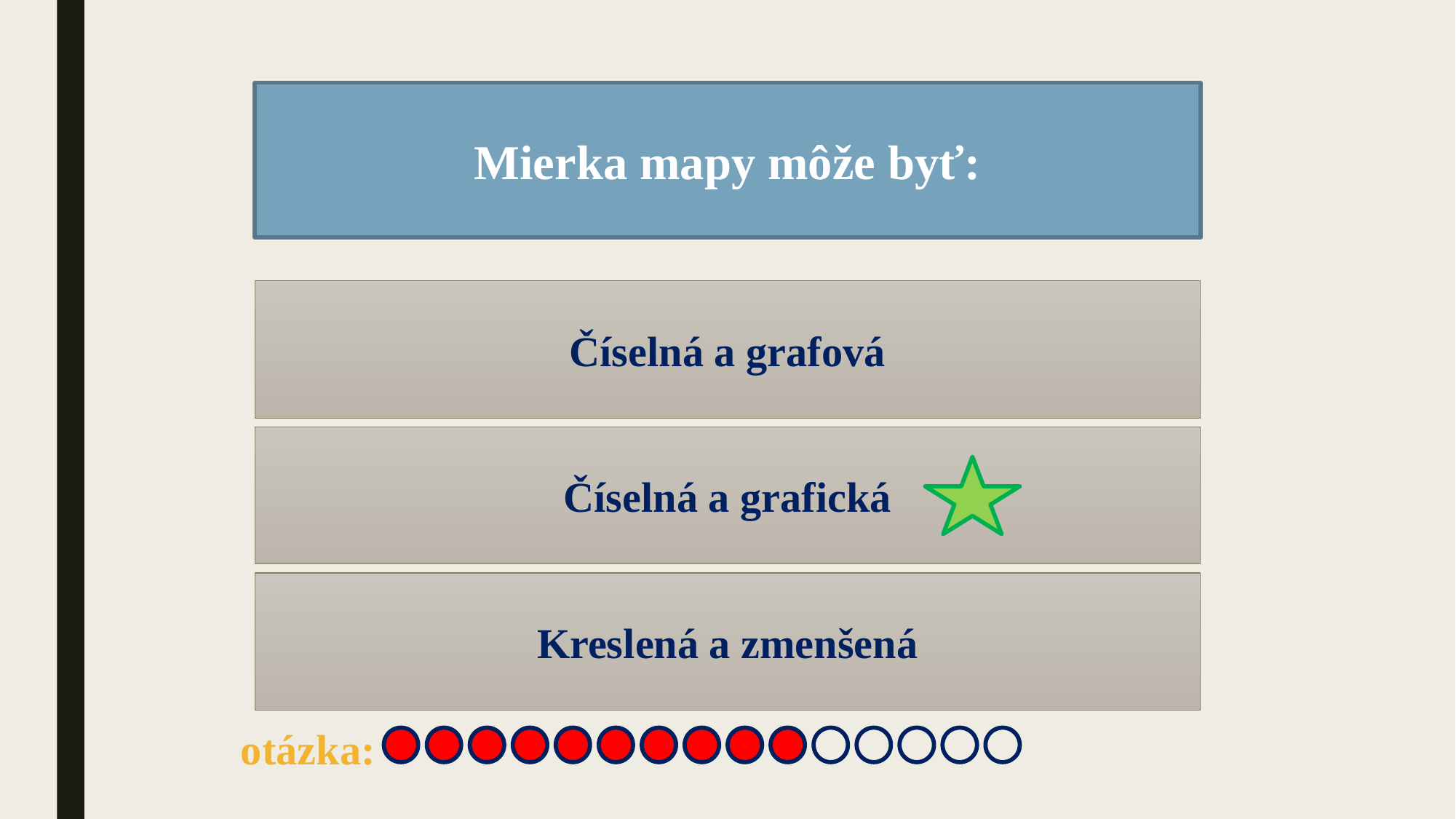

Mierka mapy môže byť:
Číselná a grafová
Číselná a grafická

Kreslená a zmenšená
otázka: